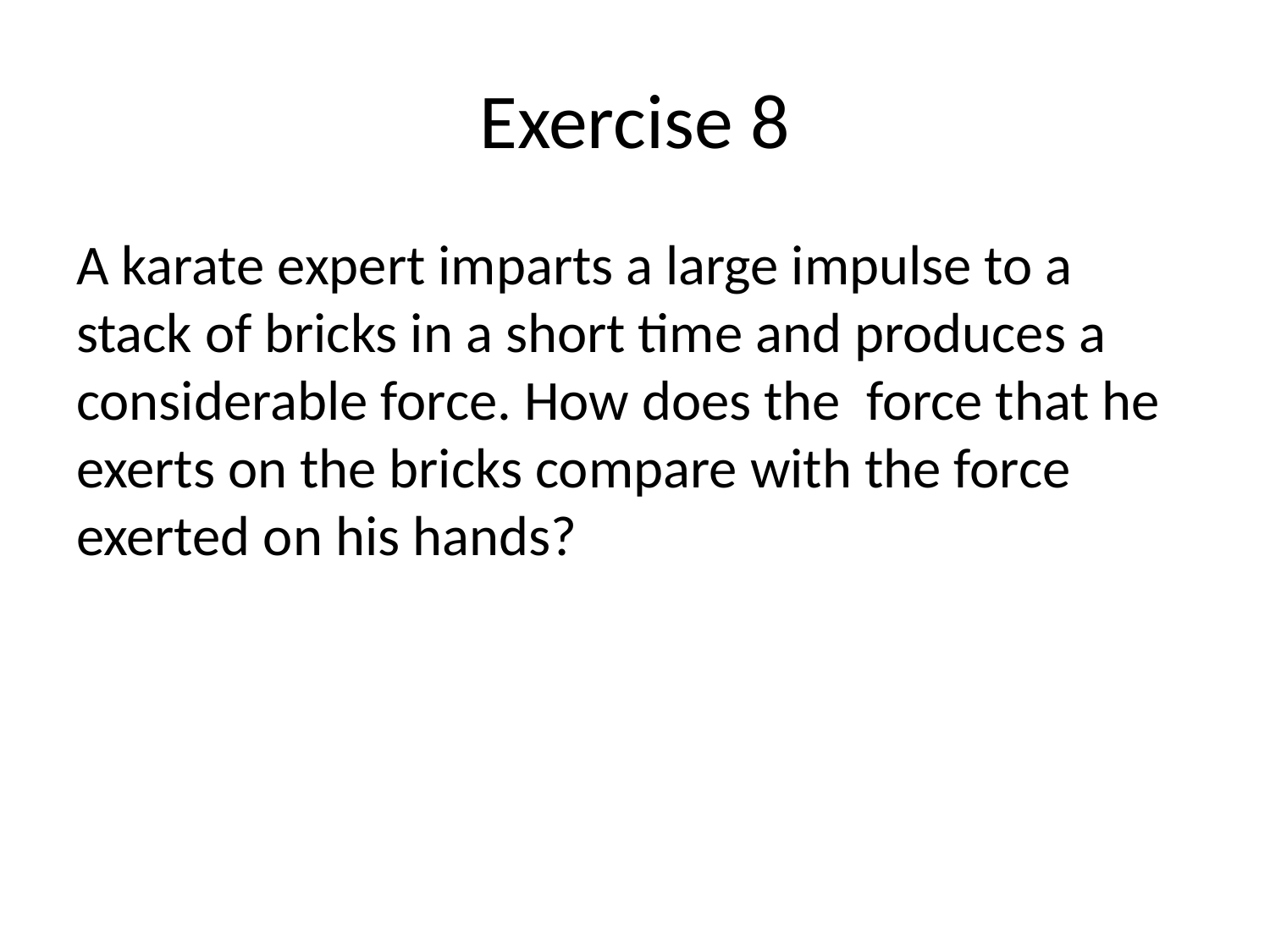

# Exercise 8
A karate expert imparts a large impulse to a stack of bricks in a short time and produces a considerable force. How does the  force that he exerts on the bricks compare with the force exerted on his hands?